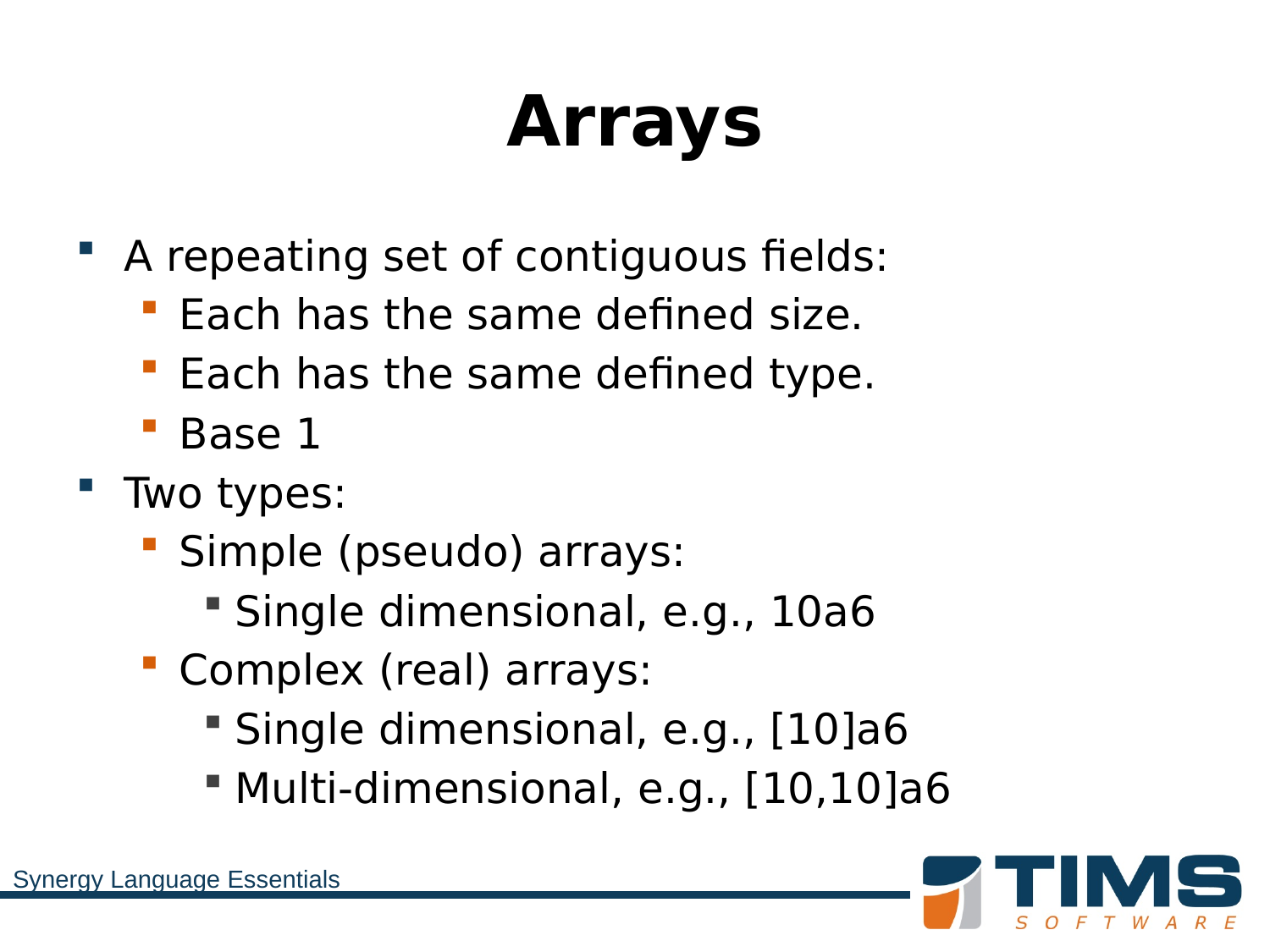

# Arrays
A repeating set of contiguous fields:
Each has the same defined size.
Each has the same defined type.
Base 1
Two types:
Simple (pseudo) arrays:
Single dimensional, e.g., 10a6
Complex (real) arrays:
Single dimensional, e.g., [10]a6
Multi-dimensional, e.g., [10,10]a6
Synergy Language Essentials